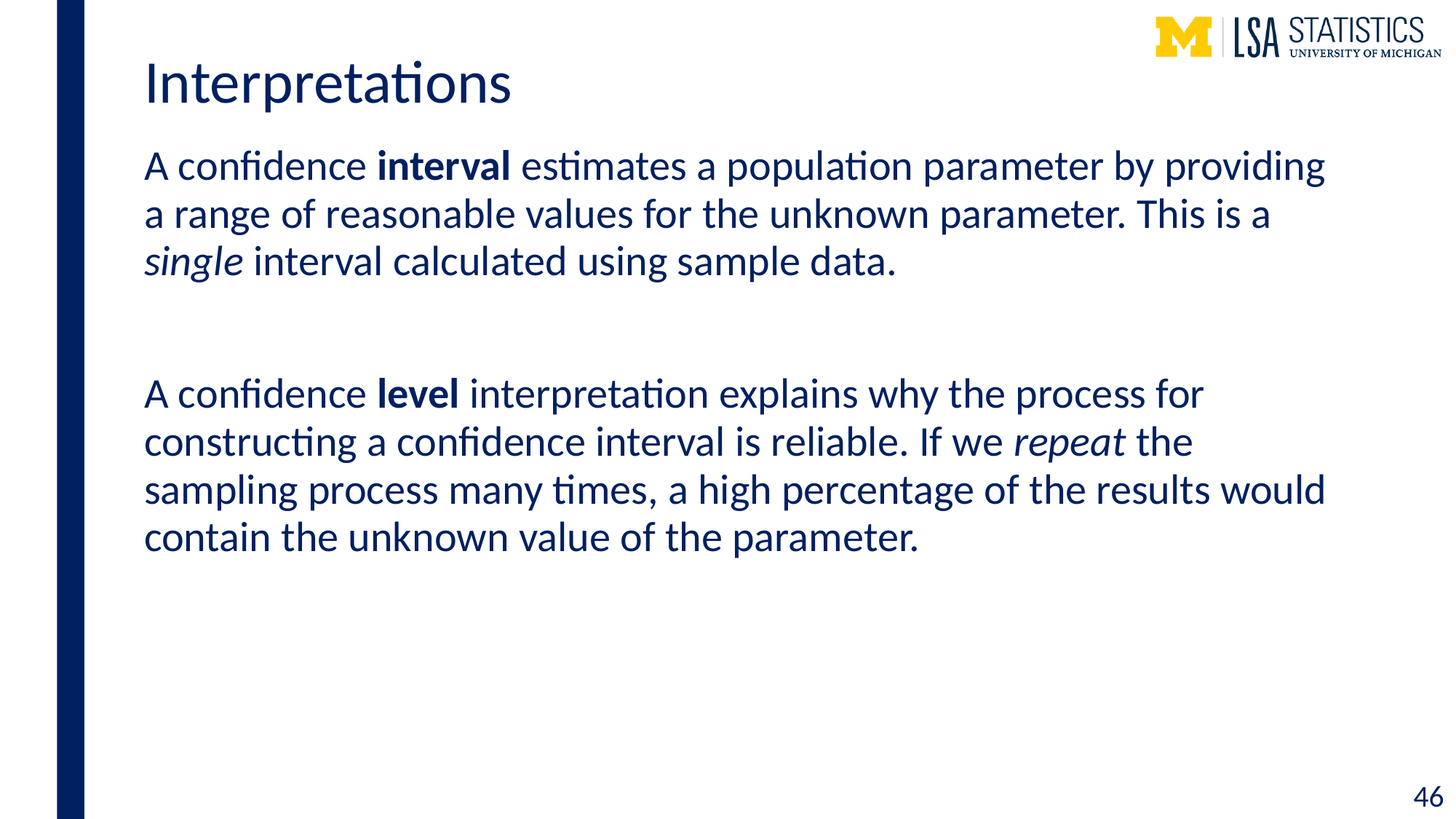

# Interpretations
A confidence interval estimates a population parameter by providing a range of reasonable values for the unknown parameter. This is a single interval calculated using sample data.

A confidence level interpretation explains why the process for constructing a confidence interval is reliable. If we repeat the sampling process many times, a high percentage of the results would contain the unknown value of the parameter.
46